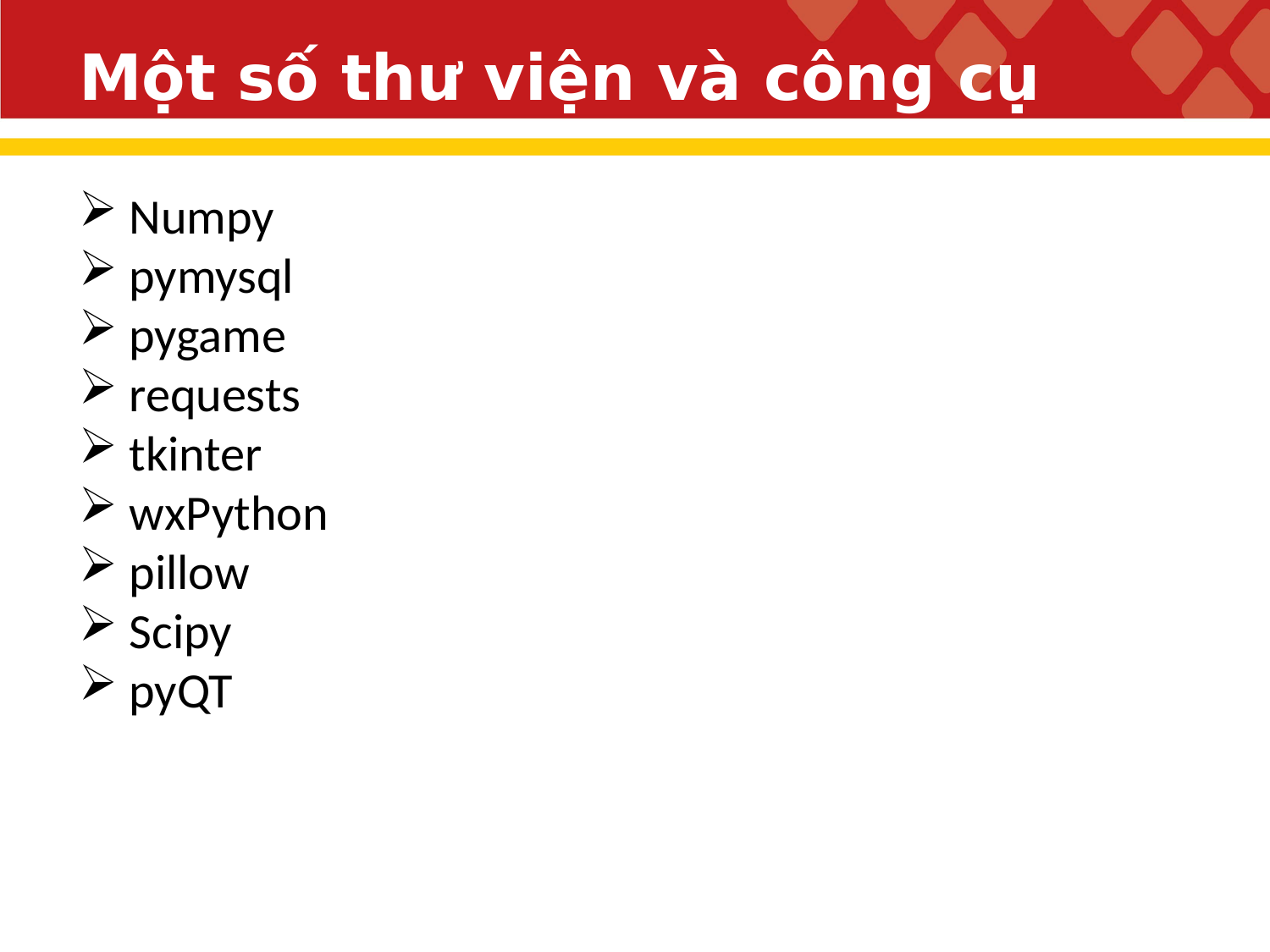

# Một số thư viện và công cụ
 Numpy
 pymysql
 pygame
 requests
 tkinter
 wxPython
 pillow
 Scipy
 pyQT